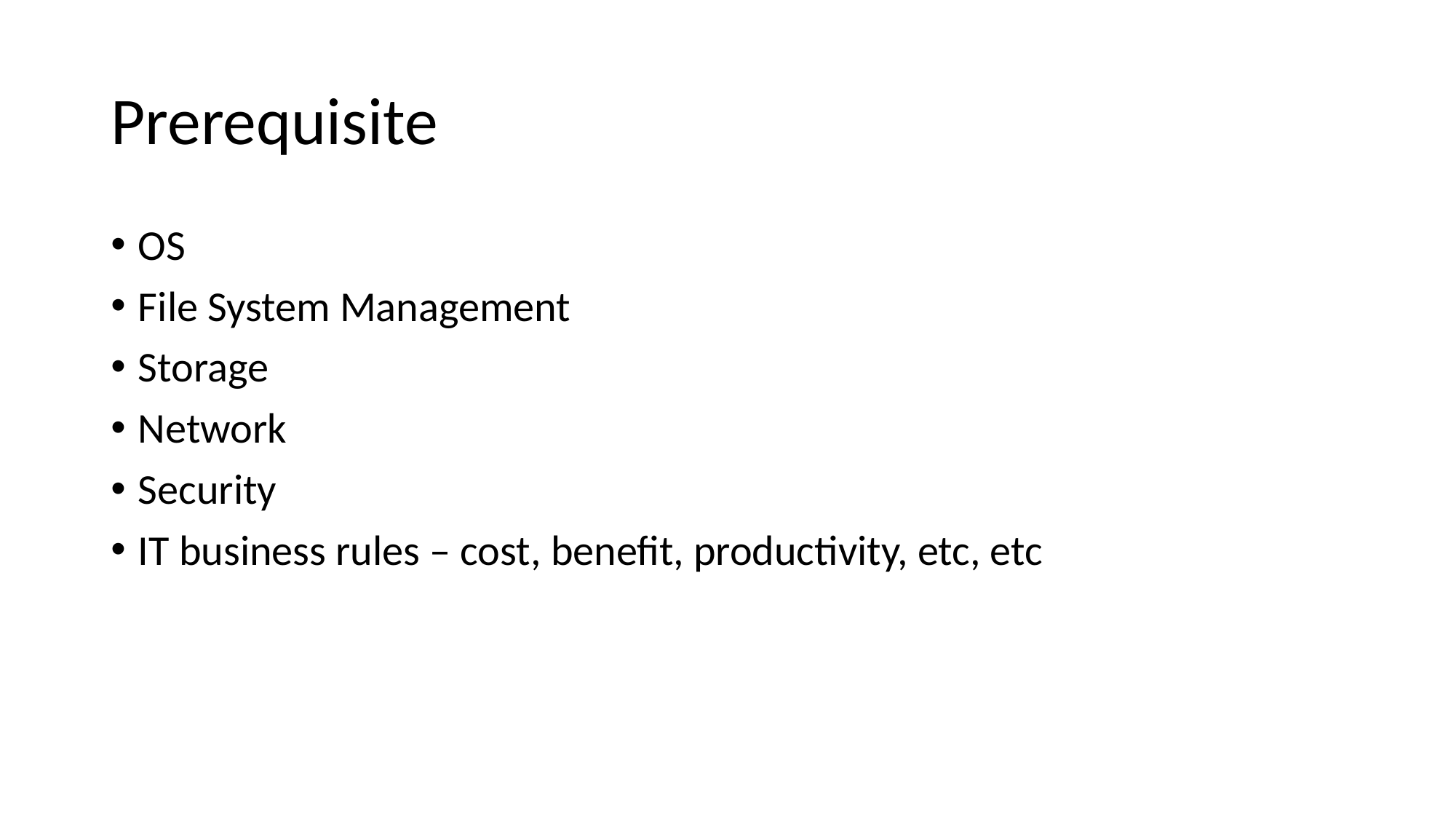

# Prerequisite
OS
File System Management
Storage
Network
Security
IT business rules – cost, benefit, productivity, etc, etc